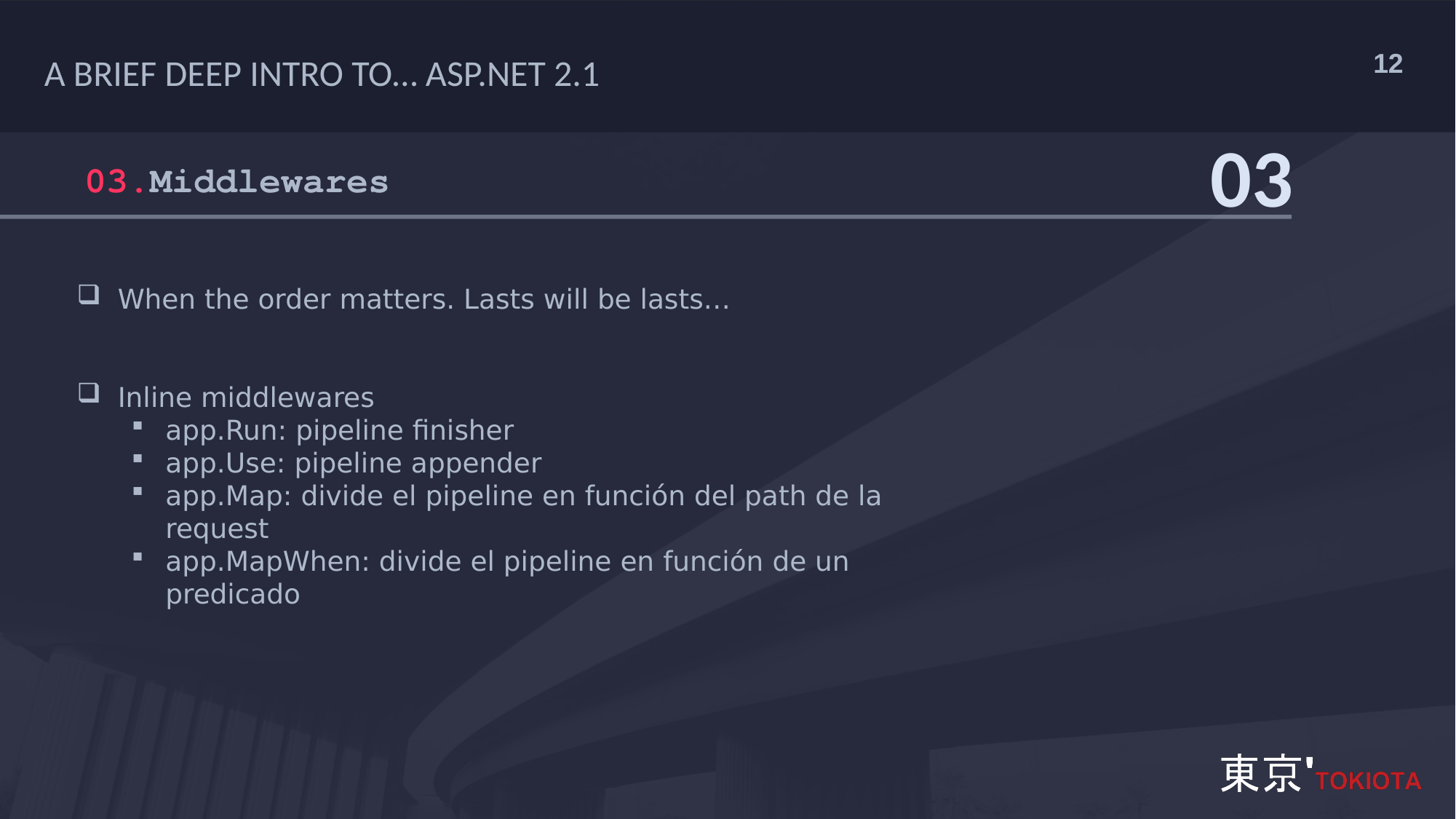

A BRIEF DEEP INTRO TO… ASP.NET 2.1
03
# 03.Middlewares
When the order matters. Lasts will be lasts…

Inline middlewares
app.Run: pipeline finisher
app.Use: pipeline appender
app.Map: divide el pipeline en función del path de la request
app.MapWhen: divide el pipeline en función de un predicado